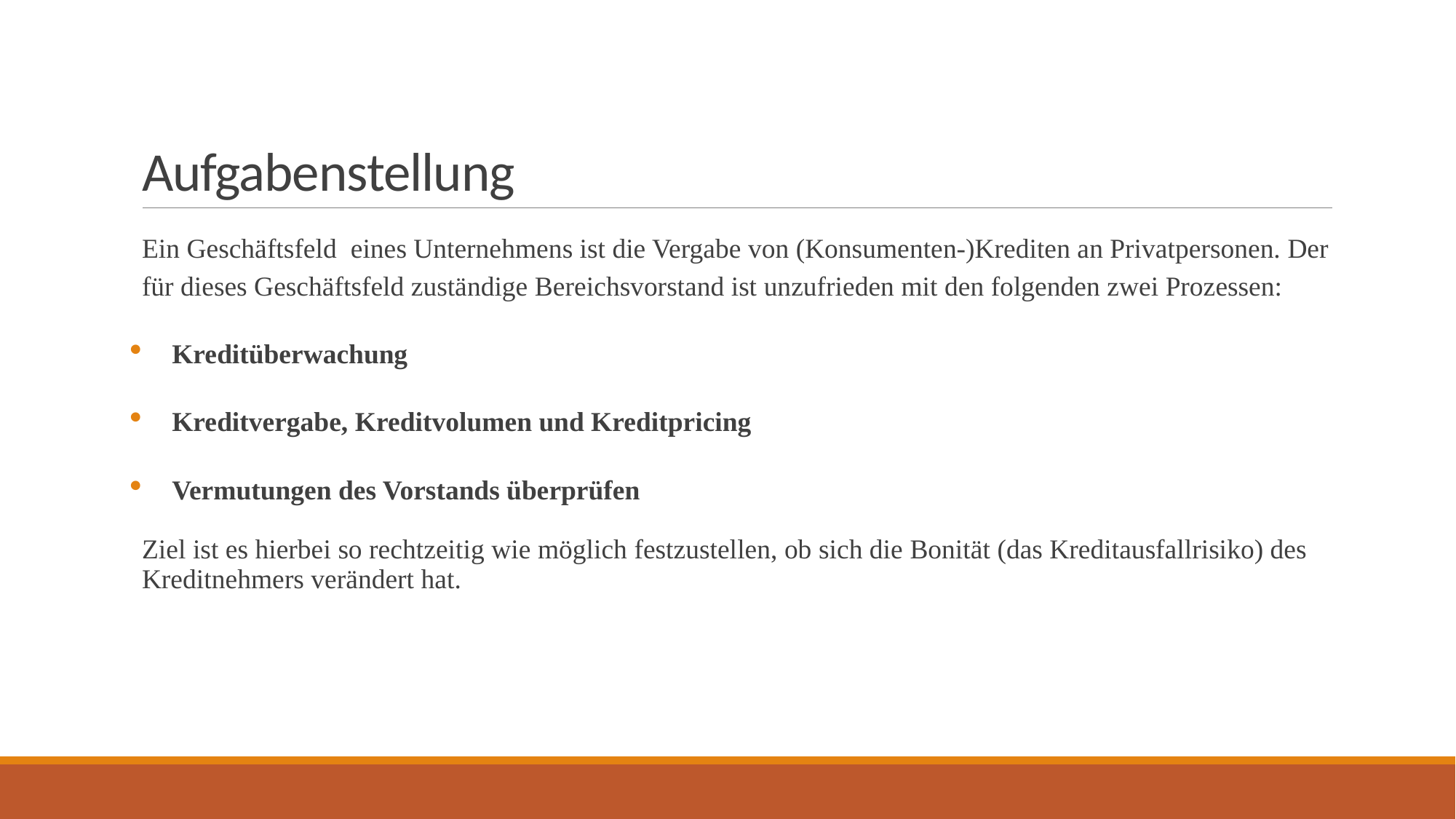

# Aufgabenstellung
Ein Geschäftsfeld  eines Unternehmens ist die Vergabe von (Konsumenten-)Krediten an Privatpersonen. Der für dieses Geschäftsfeld zuständige Bereichsvorstand ist unzufrieden mit den folgenden zwei Prozessen:
Kreditüberwachung
Kreditvergabe, Kreditvolumen und Kreditpricing
Vermutungen des Vorstands überprüfen
Ziel ist es hierbei so rechtzeitig wie möglich festzustellen, ob sich die Bonität (das Kreditausfallrisiko) des Kreditnehmers verändert hat.